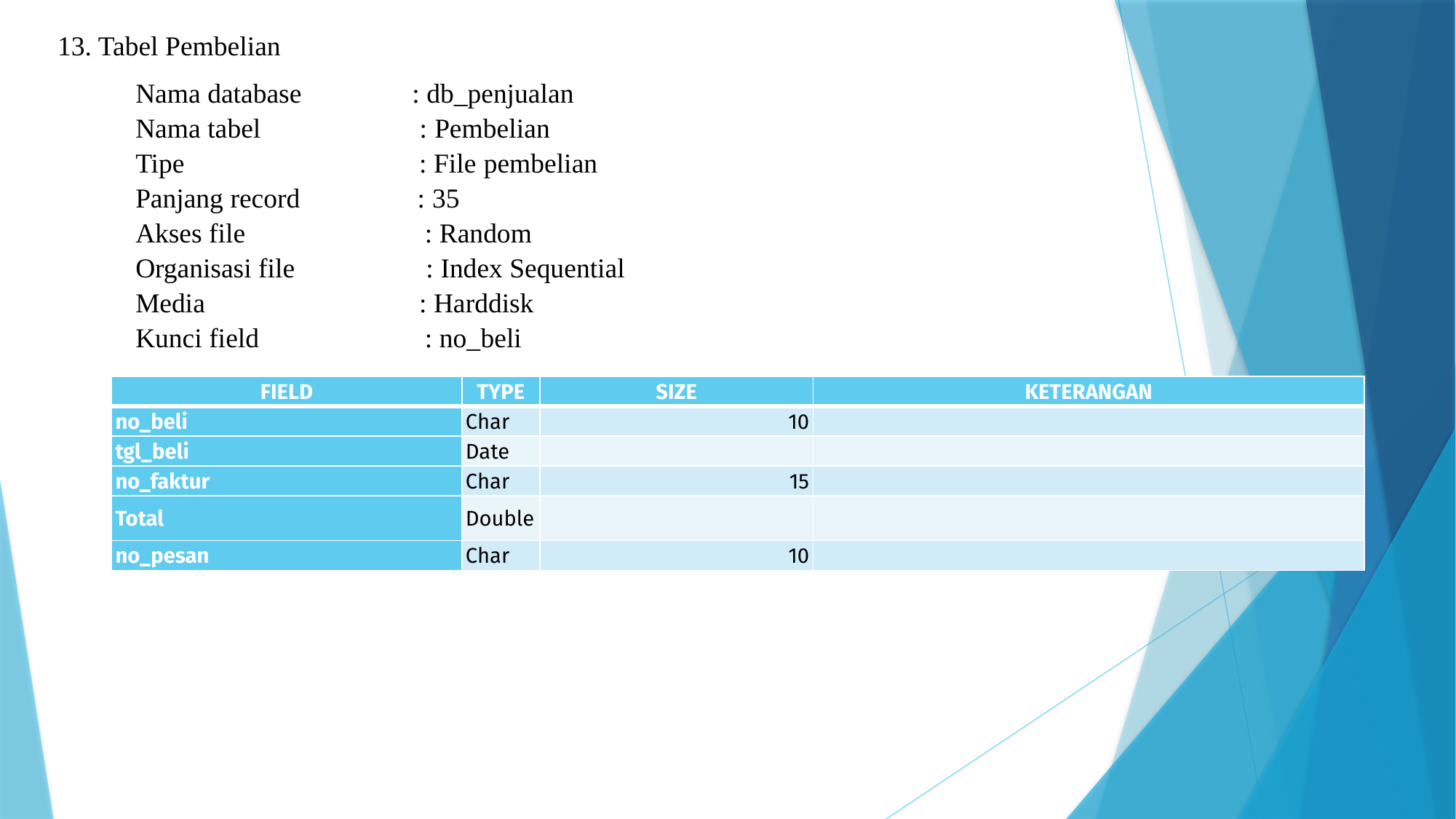

13. Tabel Pembelian
Nama database                : db_penjualan
Nama tabel                       : Pembelian
Tipe                                  : File pembelian
Panjang record                 : 35
Akses file                          : Random
Organisasi file                   : Index Sequential
Media                               : Harddisk
Kunci field                        : no_beli
| FIELD | TYPE | SIZE | KETERANGAN |
| --- | --- | --- | --- |
| no\_beli | Char | 10 |  |
| tgl\_beli | Date |  |  |
| no\_faktur | Char | 15 |  |
| Total | Double |  |  |
| no\_pesan | Char | 10 |  |